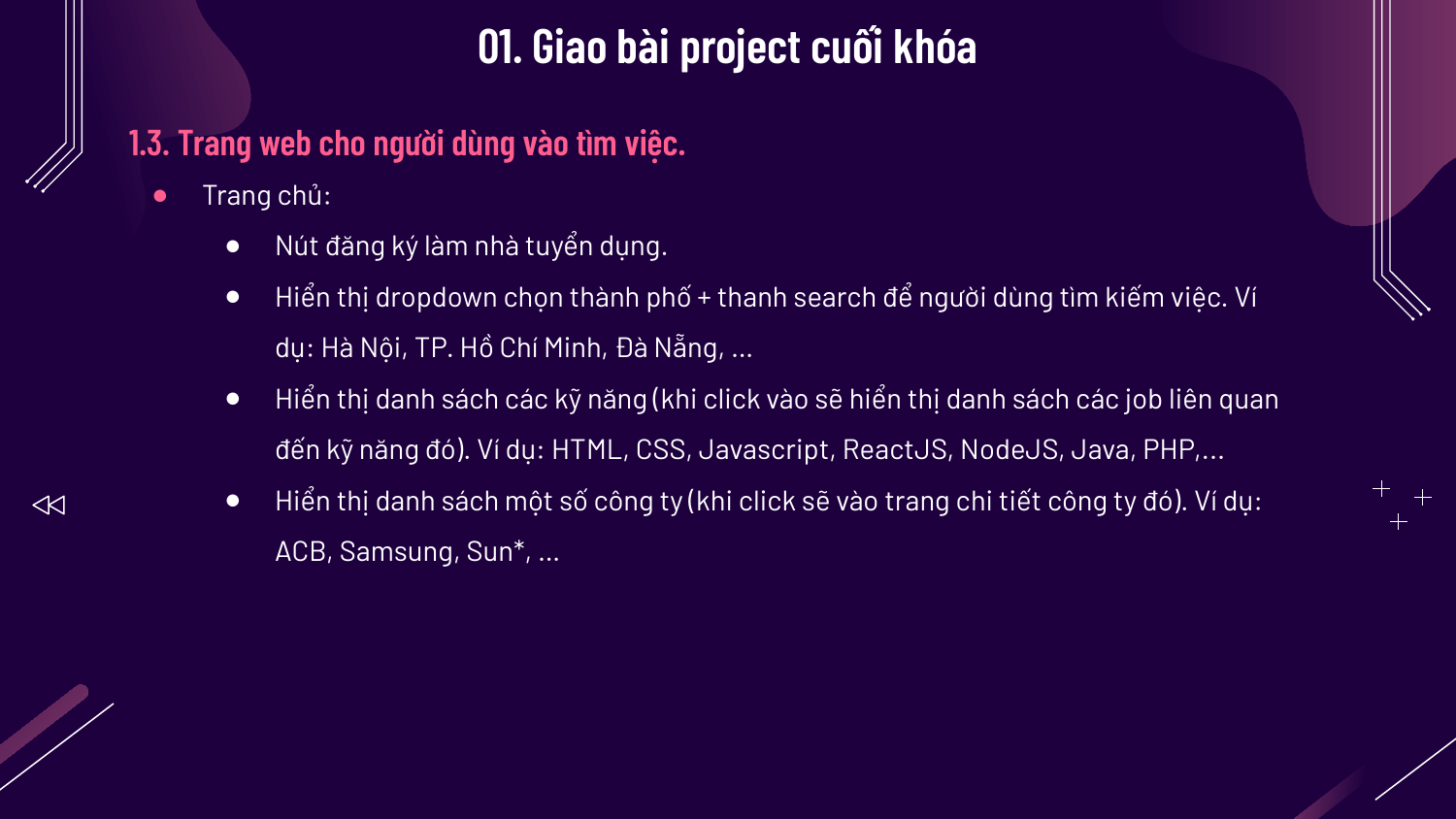

# 01. Giao bài project cuối khóa
1.3. Trang web cho người dùng vào tìm việc.
Trang chủ:
Nút đăng ký làm nhà tuyển dụng.
Hiển thị dropdown chọn thành phố + thanh search để người dùng tìm kiếm việc. Ví dụ: Hà Nội, TP. Hồ Chí Minh, Đà Nẵng, …
Hiển thị danh sách các kỹ năng (khi click vào sẽ hiển thị danh sách các job liên quan đến kỹ năng đó). Ví dụ: HTML, CSS, Javascript, ReactJS, NodeJS, Java, PHP,...
Hiển thị danh sách một số công ty (khi click sẽ vào trang chi tiết công ty đó). Ví dụ: ACB, Samsung, Sun*, …